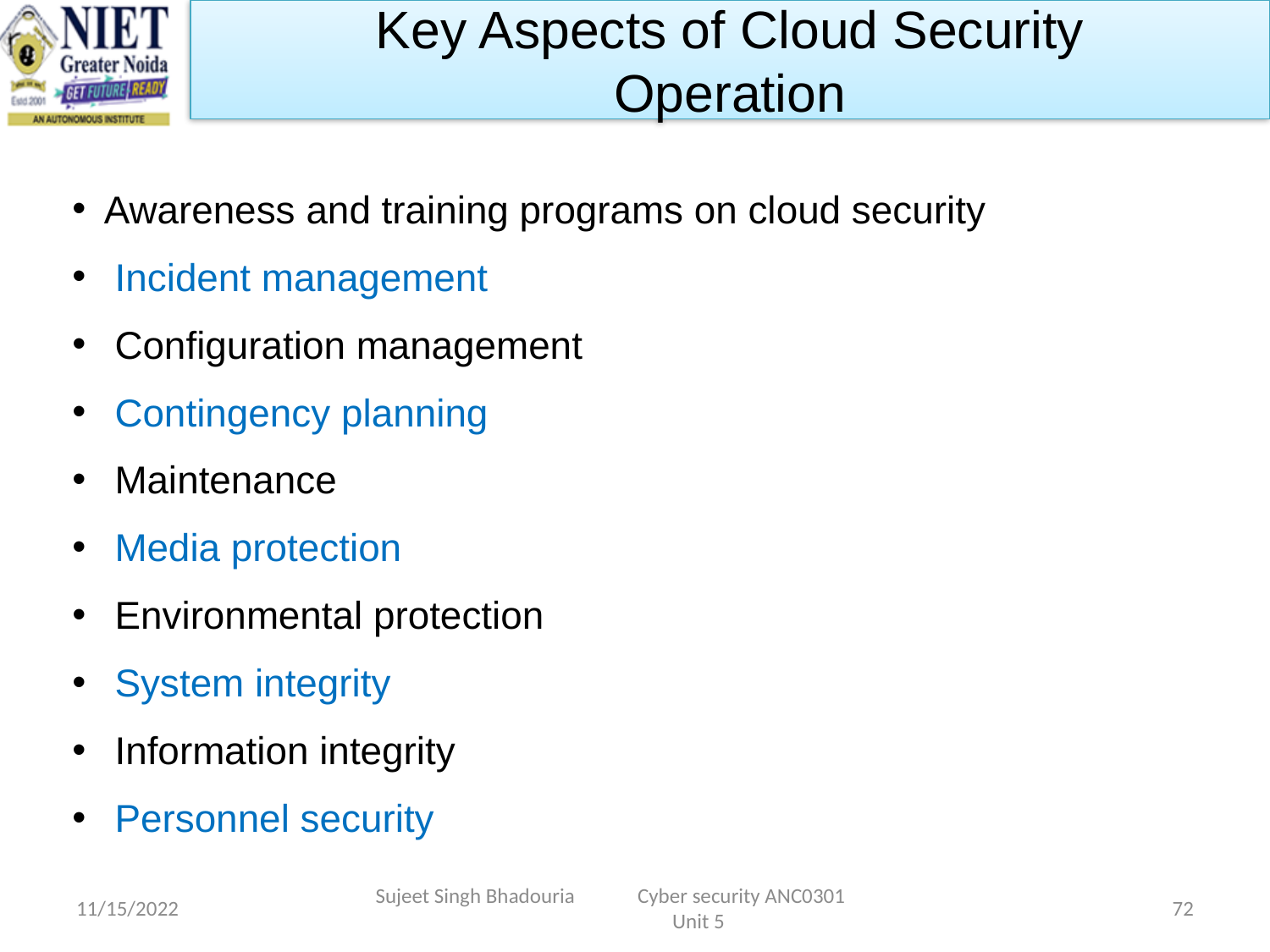

Key Aspects of Cloud Security
Operation
Awareness and training programs on cloud security
 Incident management
 Configuration management
 Contingency planning
 Maintenance
 Media protection
 Environmental protection
 System integrity
 Information integrity
 Personnel security
11/15/2022
Sujeet Singh Bhadouria             Cyber security ANC0301                                     Unit 5
72